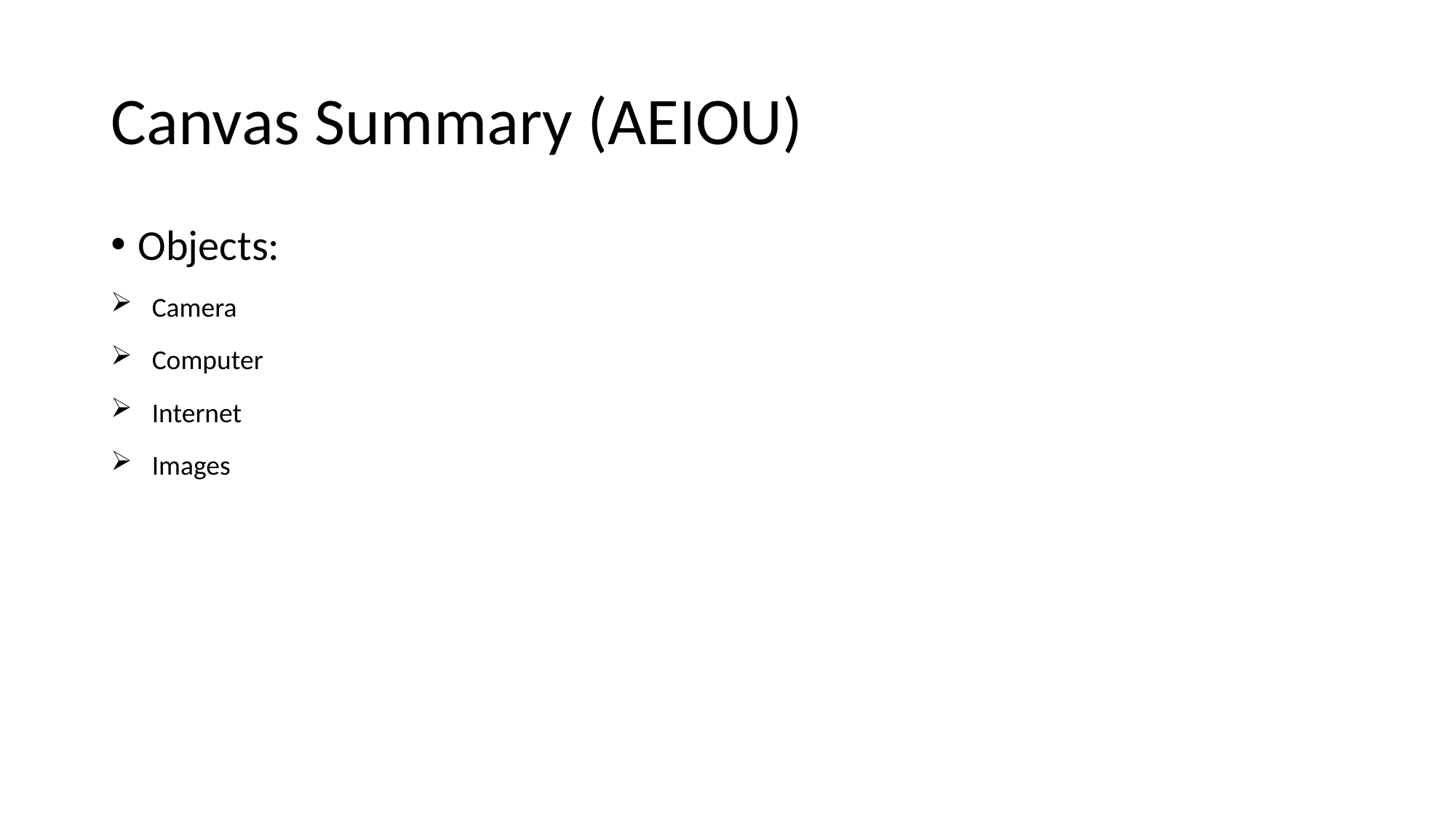

# Canvas Summary (AEIOU)
Objects:
Camera
Computer
Internet
Images